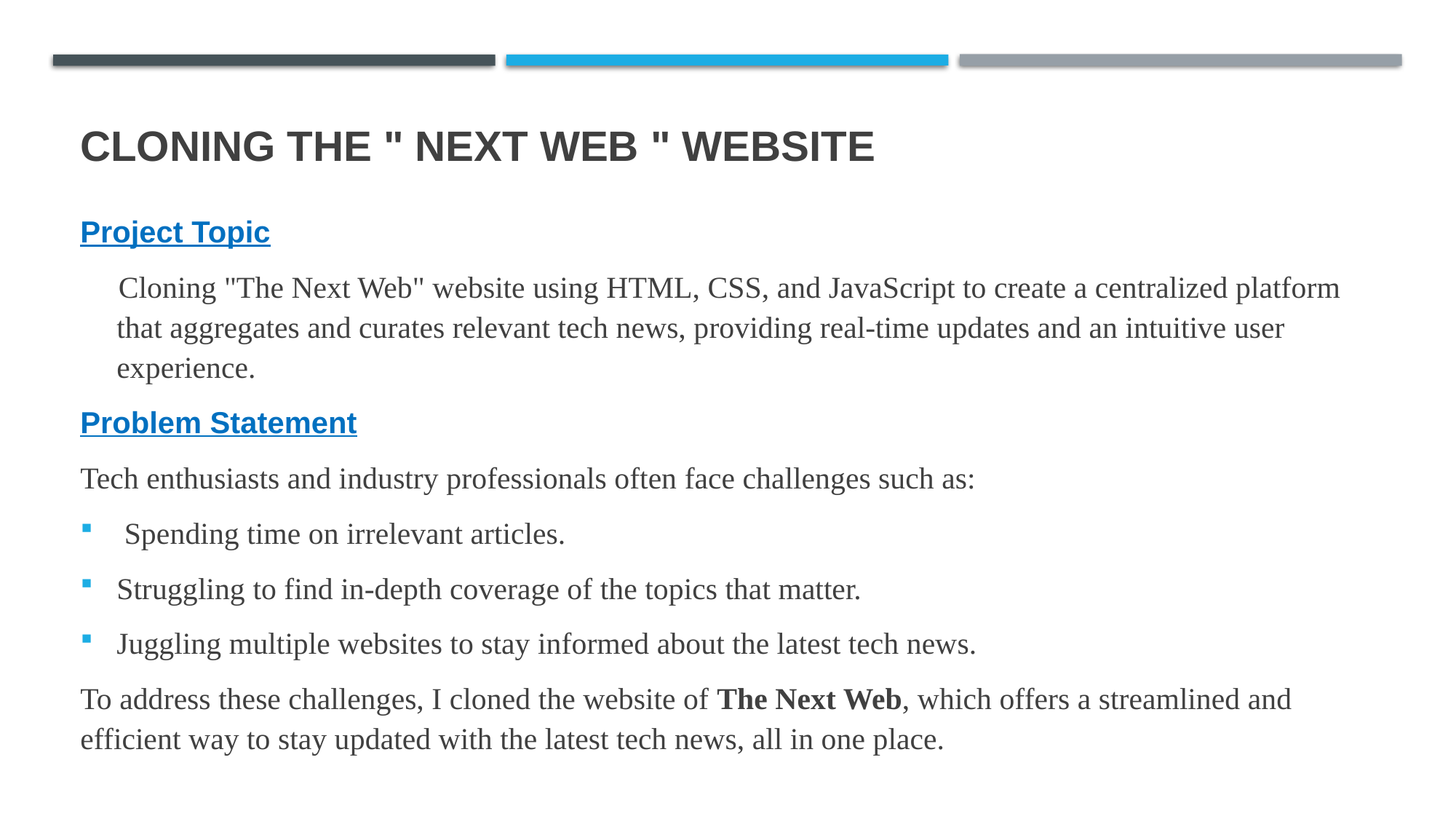

# Cloning The " NExt web " website
Project Topic
     Cloning "The Next Web" website using HTML, CSS, and JavaScript to create a centralized platform that aggregates and curates relevant tech news, providing real-time updates and an intuitive user experience.
Problem Statement
Tech enthusiasts and industry professionals often face challenges such as:
 Spending time on irrelevant articles.
Struggling to find in-depth coverage of the topics that matter.
Juggling multiple websites to stay informed about the latest tech news.
To address these challenges, I cloned the website of The Next Web, which offers a streamlined and efficient way to stay updated with the latest tech news, all in one place.